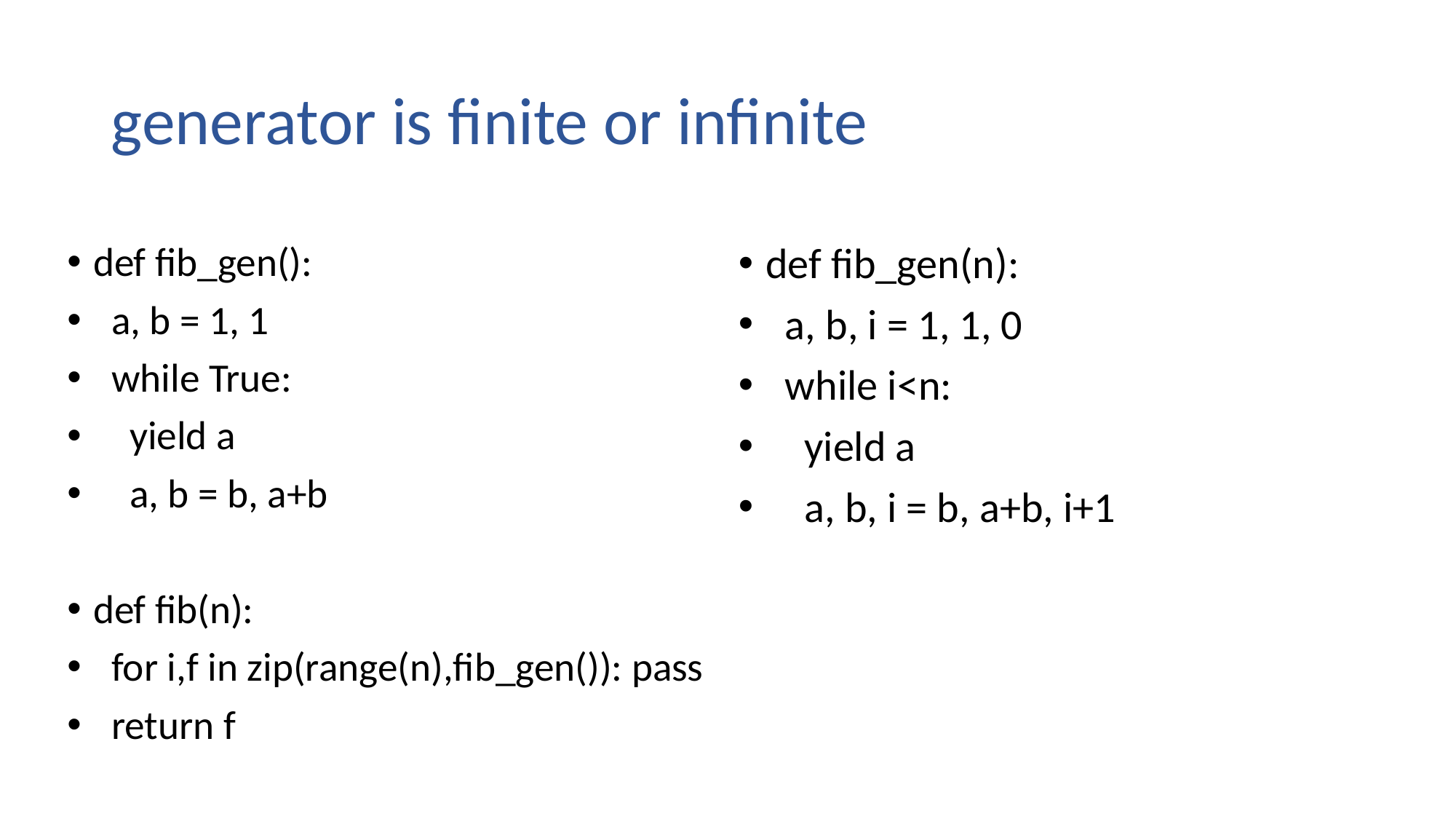

# generator is finite or infinite
def fib_gen():
  a, b = 1, 1
  while True:
    yield a
    a, b = b, a+b

def fib(n):
  for i,f in zip(range(n),fib_gen()): pass
  return f
def fib_gen(n):
  a, b, i = 1, 1, 0
  while i<n:
    yield a
    a, b, i = b, a+b, i+1